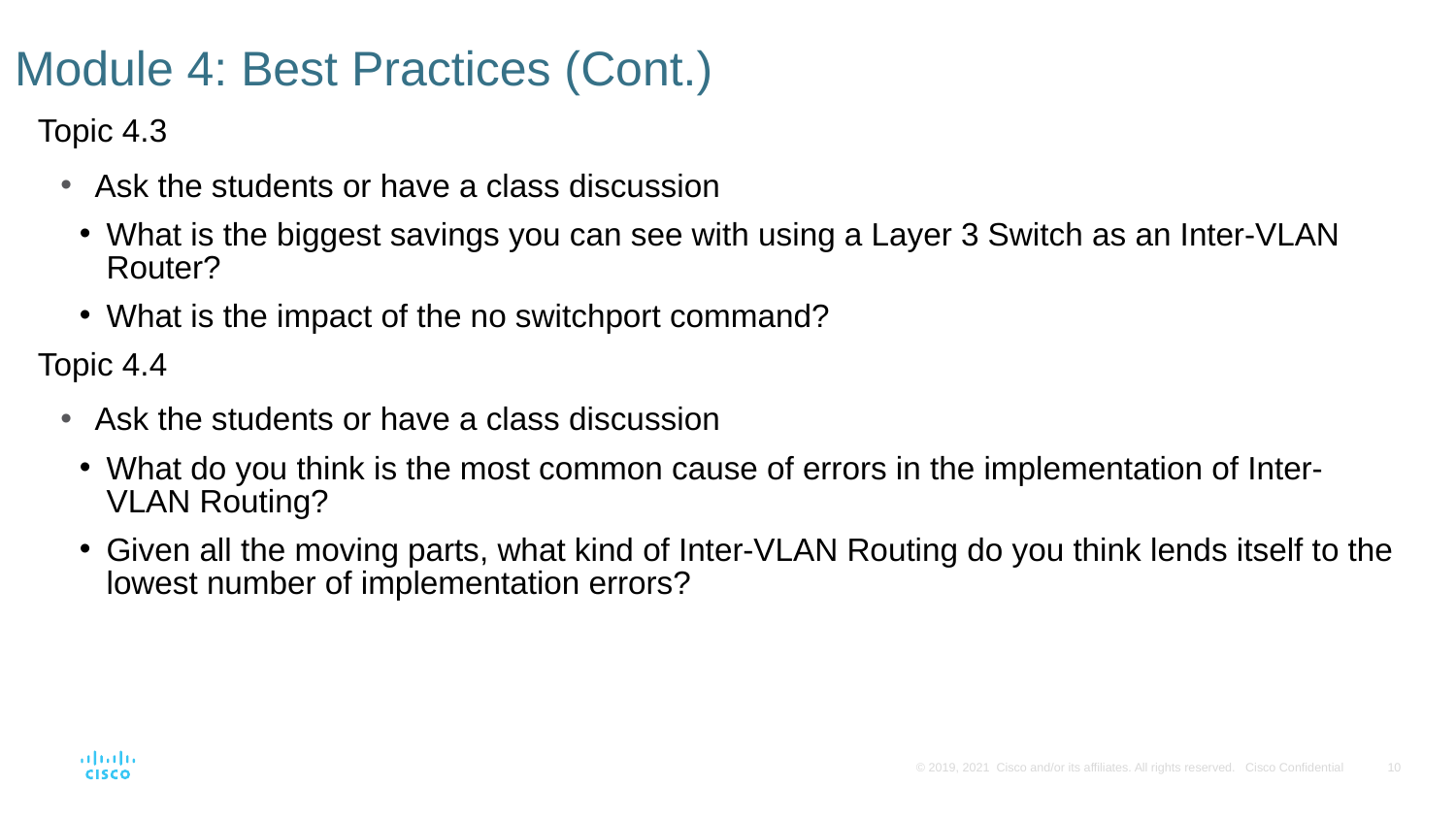

# Module 4: Best Practices (Cont.)
Topic 4.3
Ask the students or have a class discussion
What is the biggest savings you can see with using a Layer 3 Switch as an Inter-VLAN Router?
What is the impact of the no switchport command?
Topic 4.4
Ask the students or have a class discussion
What do you think is the most common cause of errors in the implementation of Inter-VLAN Routing?
Given all the moving parts, what kind of Inter-VLAN Routing do you think lends itself to the lowest number of implementation errors?